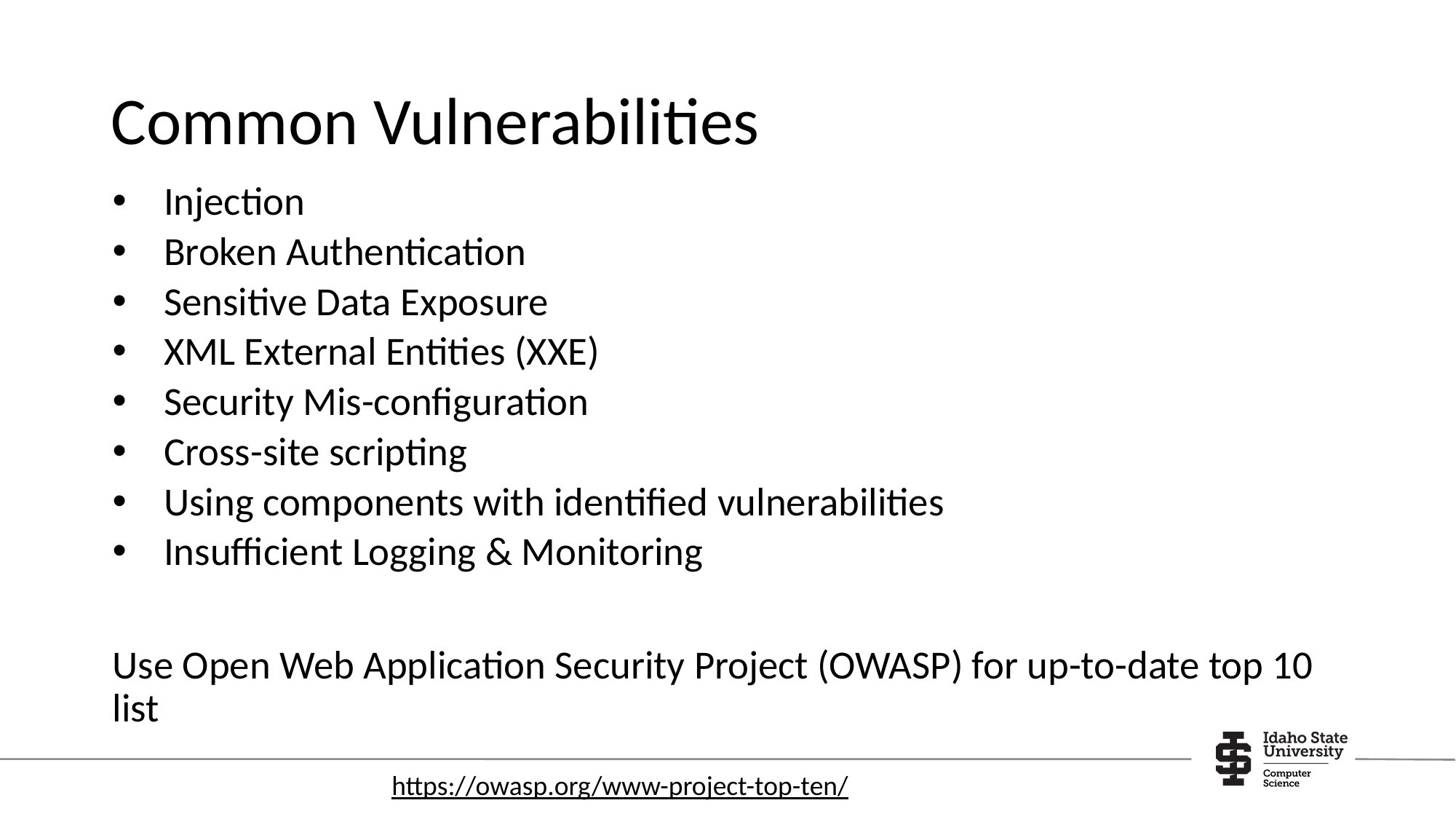

# Common Vulnerabilities
Injection
Broken Authentication
Sensitive Data Exposure
XML External Entities (XXE)
Security Mis-configuration
Cross-site scripting
Using components with identified vulnerabilities
Insufficient Logging & Monitoring

Use Open Web Application Security Project (OWASP) for up-to-date top 10 list
https://owasp.org/www-project-top-ten/